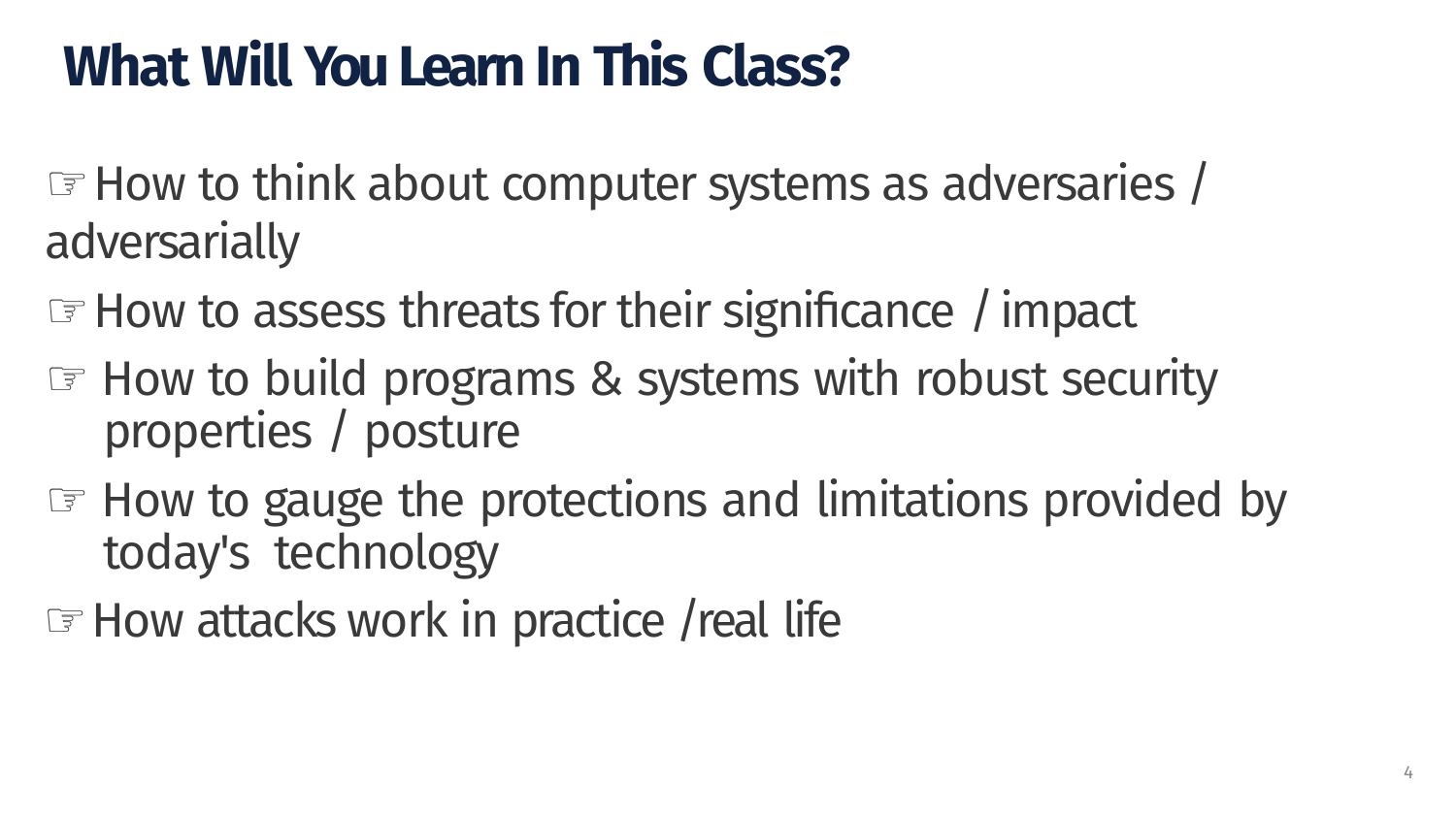

# What Will You Learn In This Class?
☞ How to think about computer systems as adversaries / adversarially
☞ How to assess threats for their significance / impact
☞ How to build programs & systems with robust security properties /  posture
☞ How to gauge the protections and limitations provided by today's  technology
☞ How attacks work in practice /real life
4